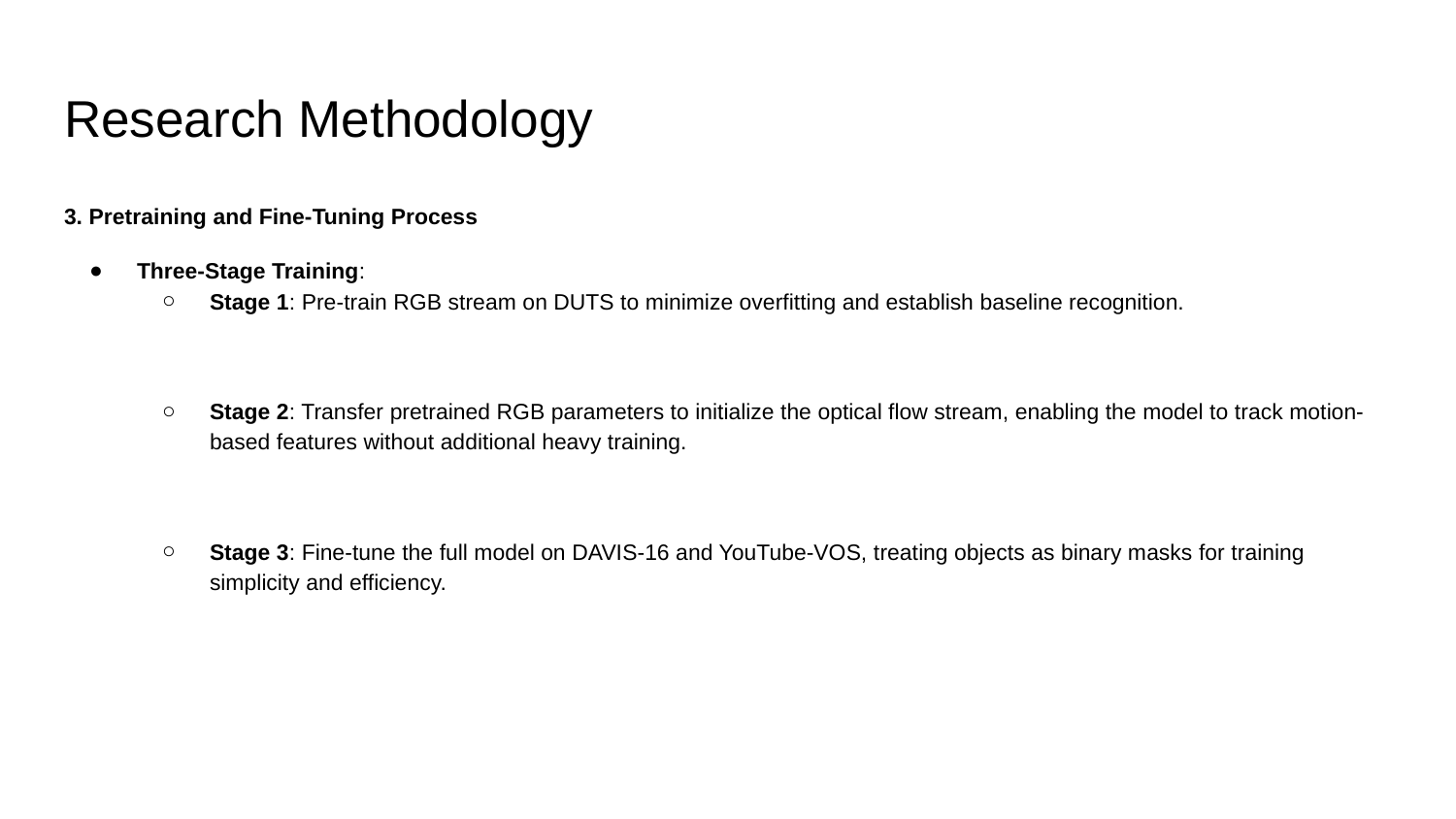

# Research Methodology
3. Pretraining and Fine-Tuning Process
Three-Stage Training:
Stage 1: Pre-train RGB stream on DUTS to minimize overfitting and establish baseline recognition.

Stage 2: Transfer pretrained RGB parameters to initialize the optical flow stream, enabling the model to track motion-based features without additional heavy training.

Stage 3: Fine-tune the full model on DAVIS-16 and YouTube-VOS, treating objects as binary masks for training simplicity and efficiency.